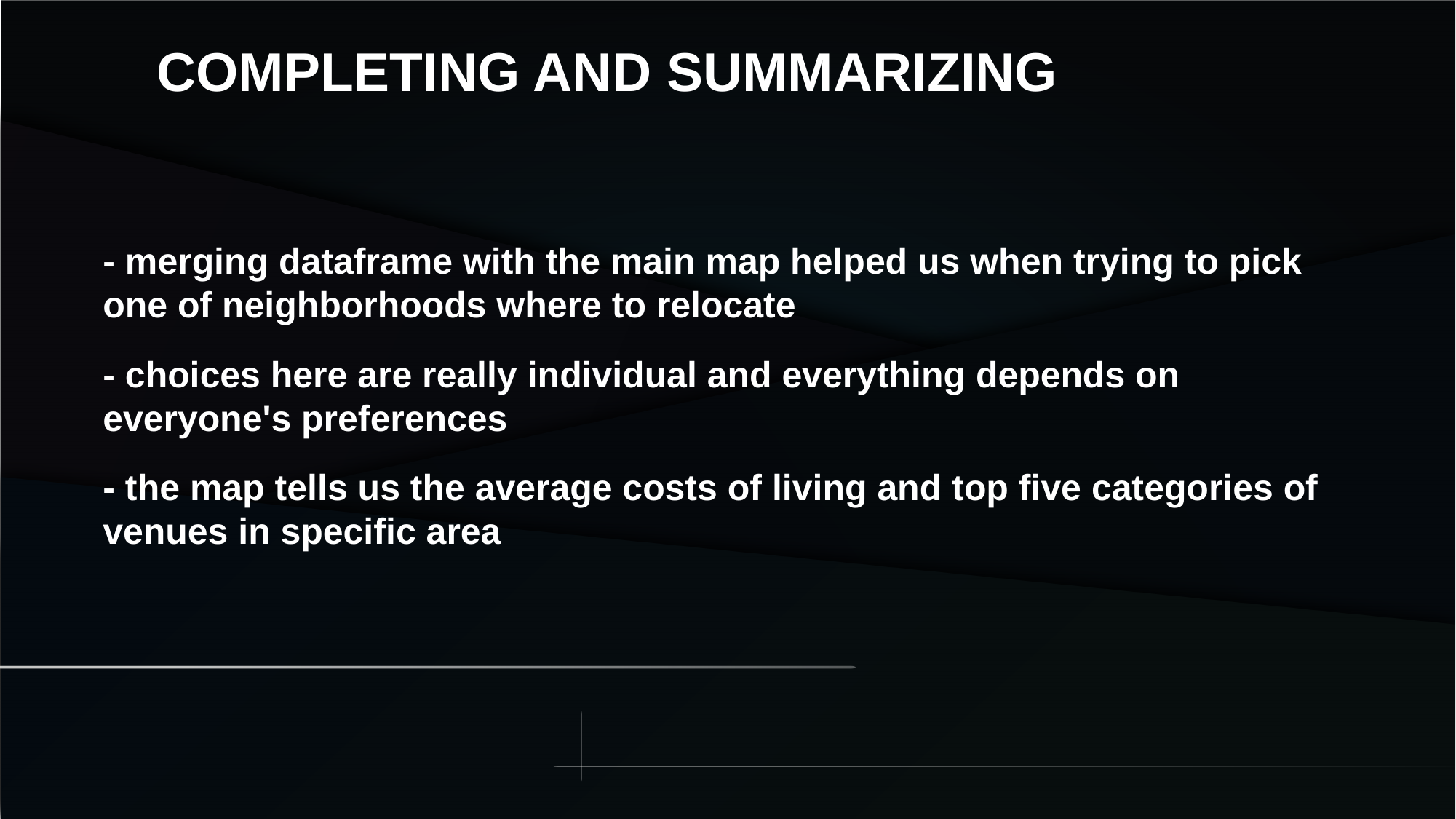

Completing and summarizing
- merging dataframe with the main map helped us when trying to pick one of neighborhoods where to relocate
- choices here are really individual and everything depends on everyone's preferences
- the map tells us the average costs of living and top five categories of venues in specific area